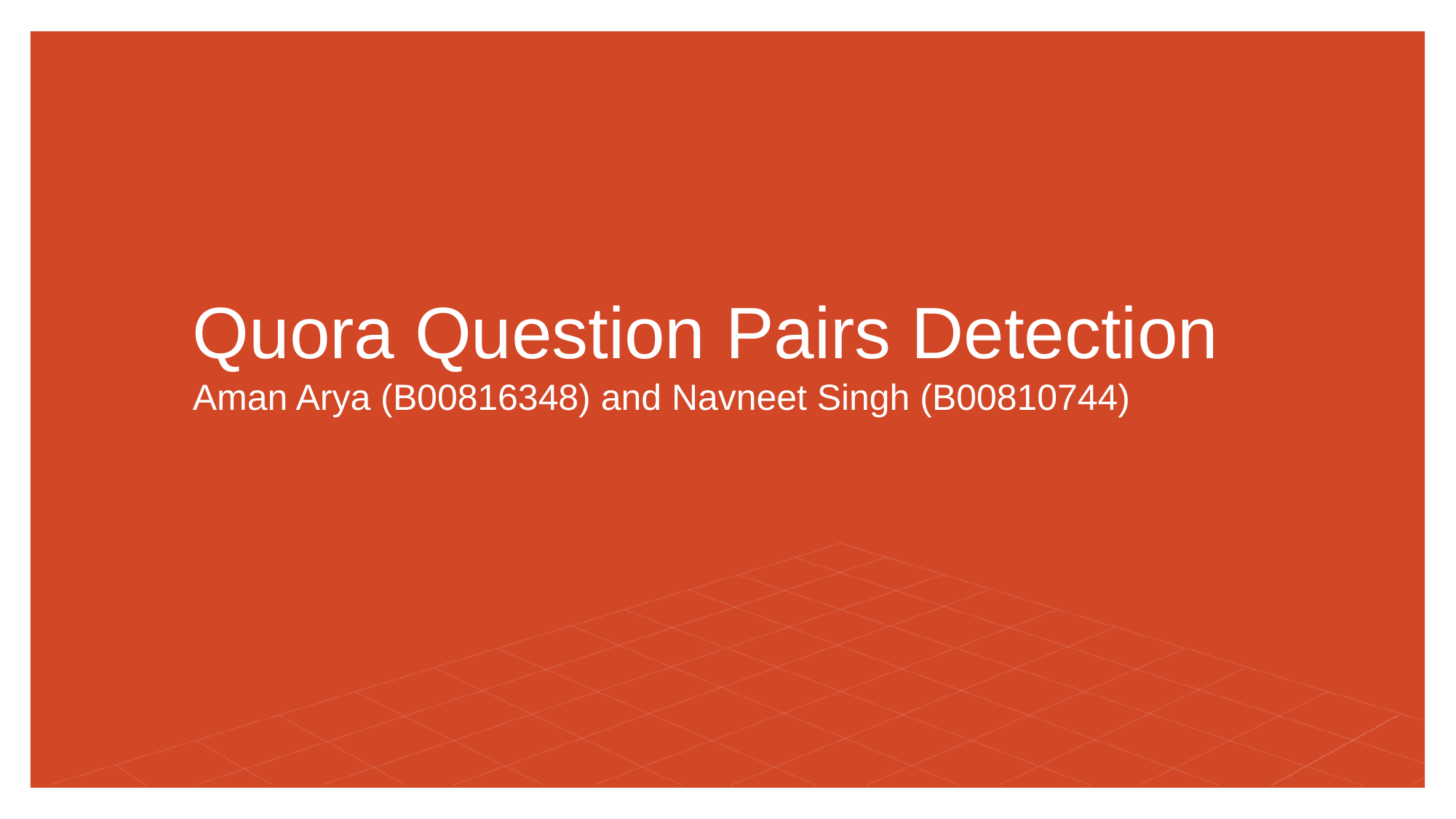

# Quora Question Pairs Detection
Aman Arya (B00816348) and Navneet Singh (B00810744)